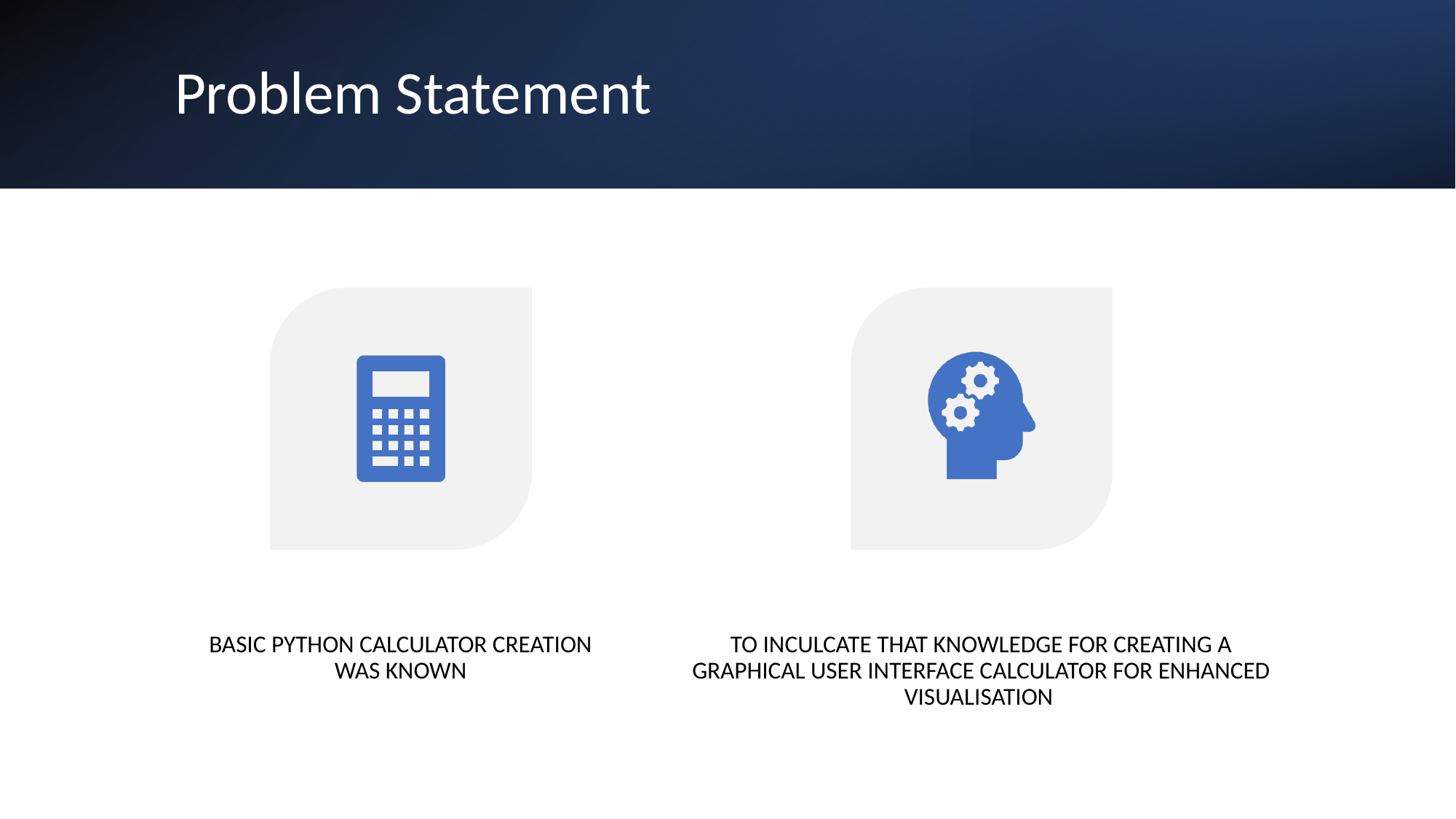

# Problem Statement
Basic Python Calculator creation was known
To inculcate that knowledge for creating a Graphical User Interface CALCULATOR FOR ENHANCED VISUALISATION